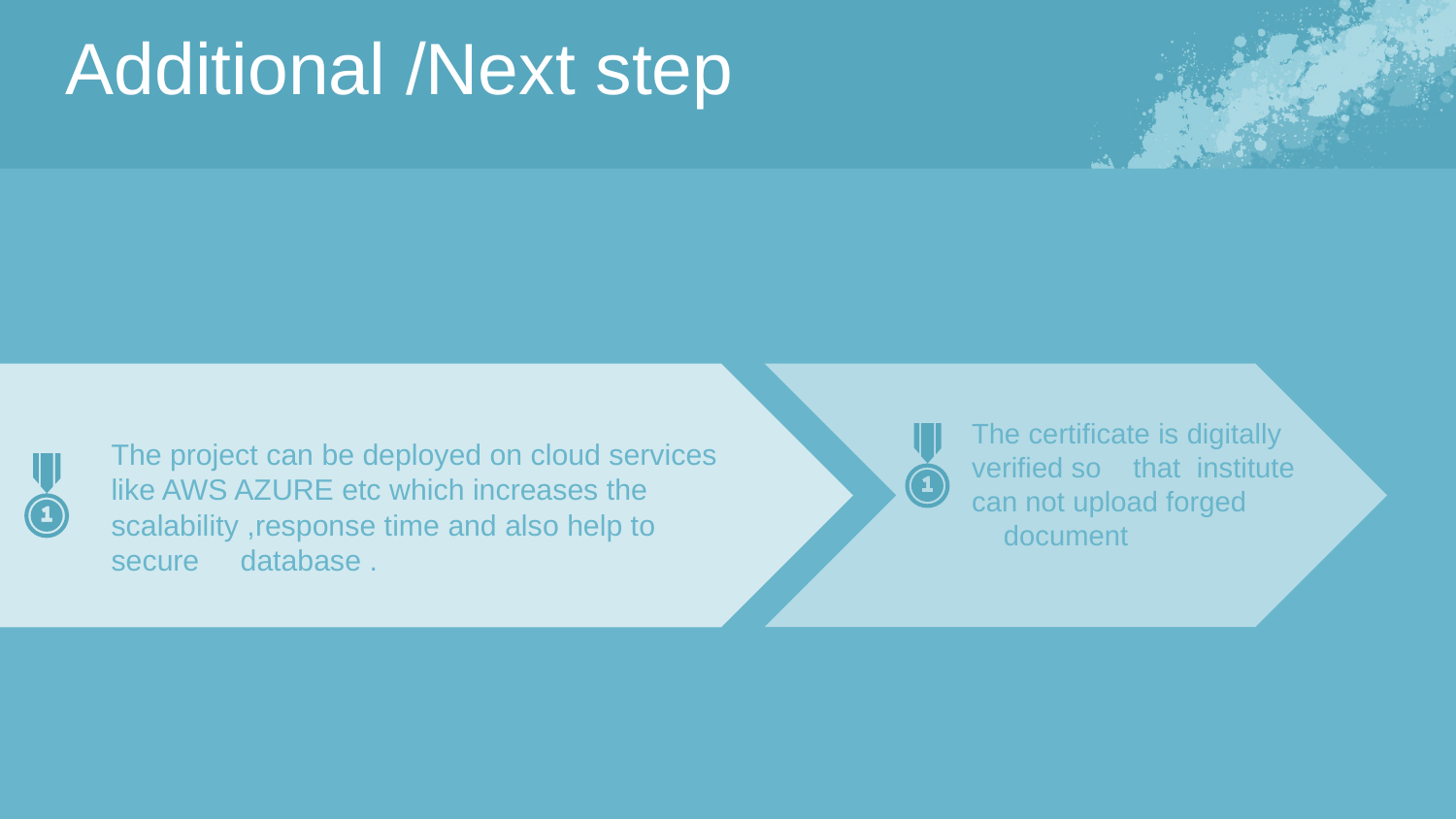

Additional /Next step

The certificate is digitally verified so    that  institute can not upload forged           document

The project can be deployed on cloud services  like AWS AZURE etc which increases the scalability ,response time and also help to secure     database .